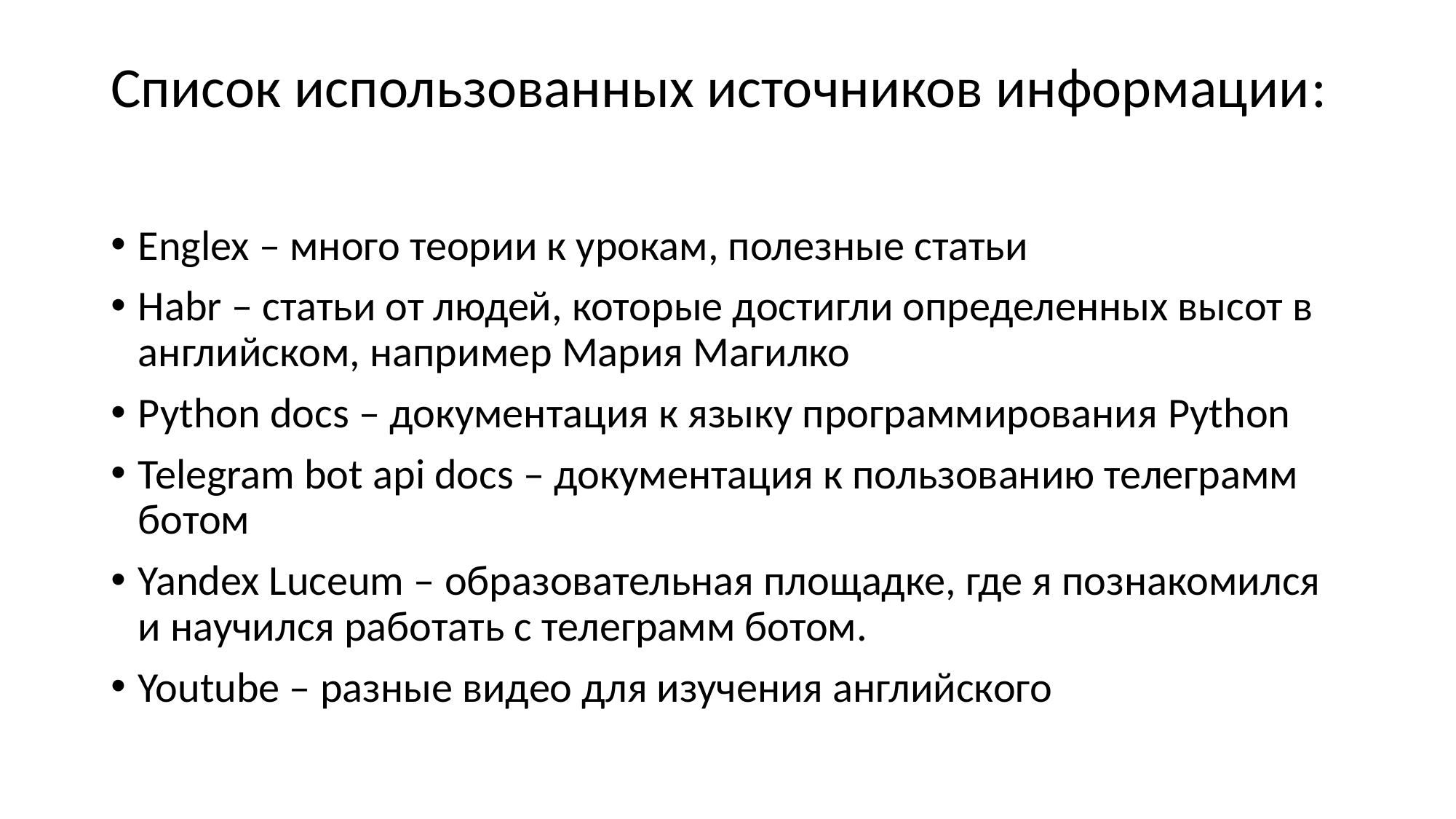

# Список использованных источников информации:
Englex – много теории к урокам, полезные статьи
Habr – статьи от людей, которые достигли определенных высот в английском, например Мария Магилко
Python docs – документация к языку программирования Python
Telegram bot api docs – документация к пользованию телеграмм ботом
Yandex Luceum – образовательная площадке, где я познакомился и научился работать с телеграмм ботом.
Youtube – разные видео для изучения английского